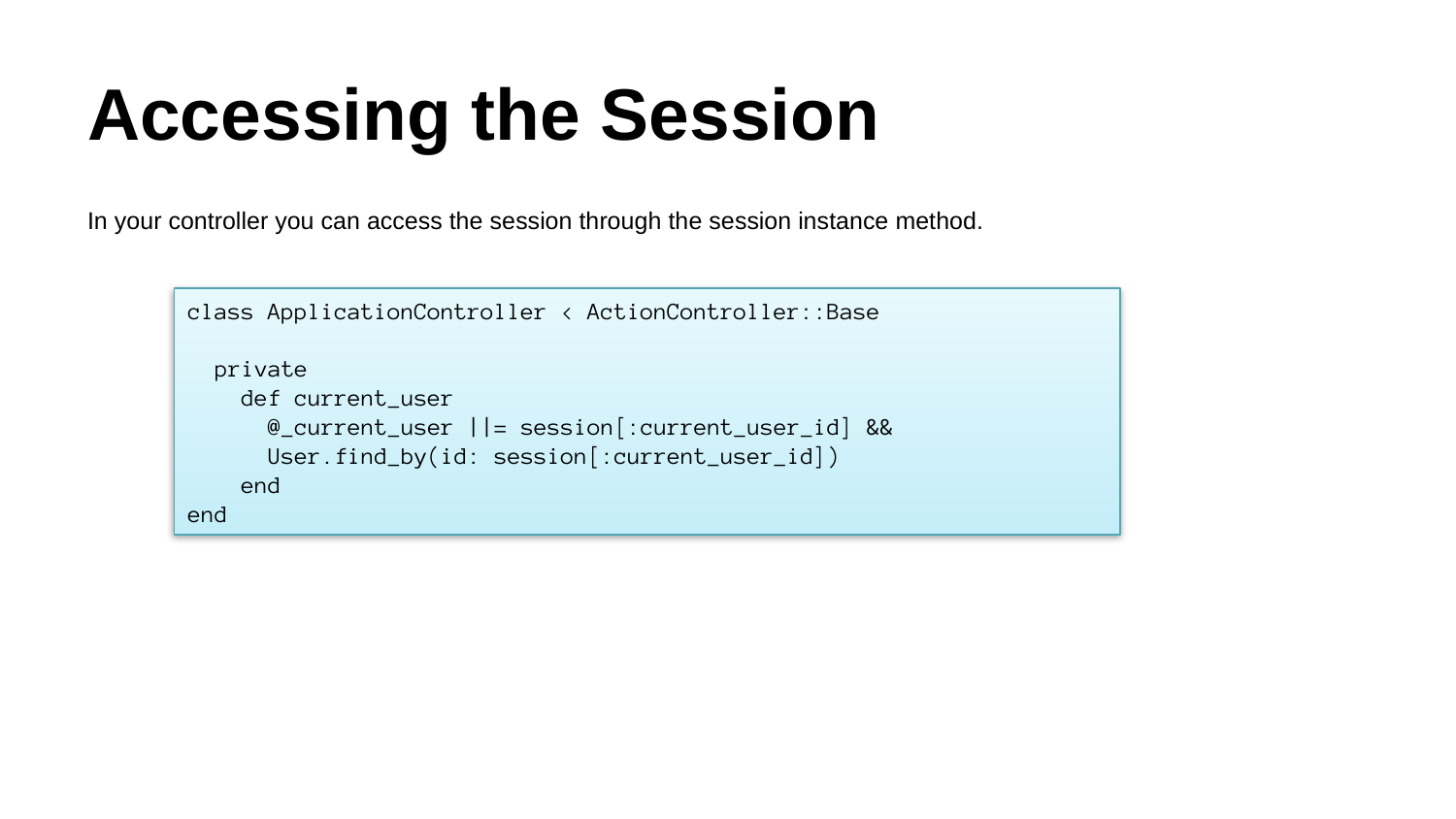

# Accessing the Session
In your controller you can access the session through the session instance method.

class ApplicationController < ActionController::Base

  private
    def current_user
      @_current_user ||= session[:current_user_id] &&
      User.find_by(id: session[:current_user_id])
    end
end